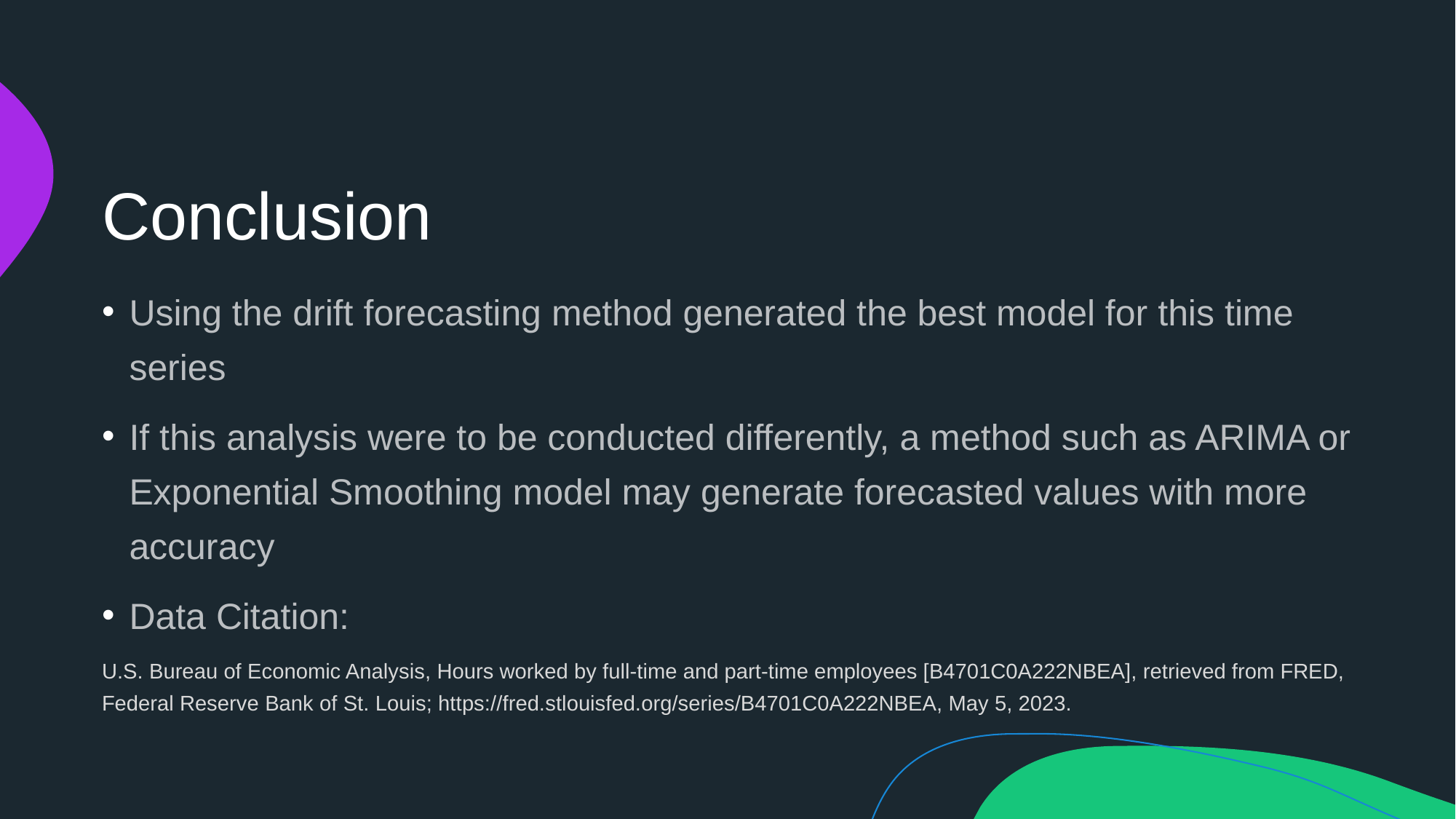

# Conclusion
Using the drift forecasting method generated the best model for this time series
If this analysis were to be conducted differently, a method such as ARIMA or Exponential Smoothing model may generate forecasted values with more accuracy
Data Citation:
U.S. Bureau of Economic Analysis, Hours worked by full-time and part-time employees [B4701C0A222NBEA], retrieved from FRED, Federal Reserve Bank of St. Louis; https://fred.stlouisfed.org/series/B4701C0A222NBEA, May 5, 2023.